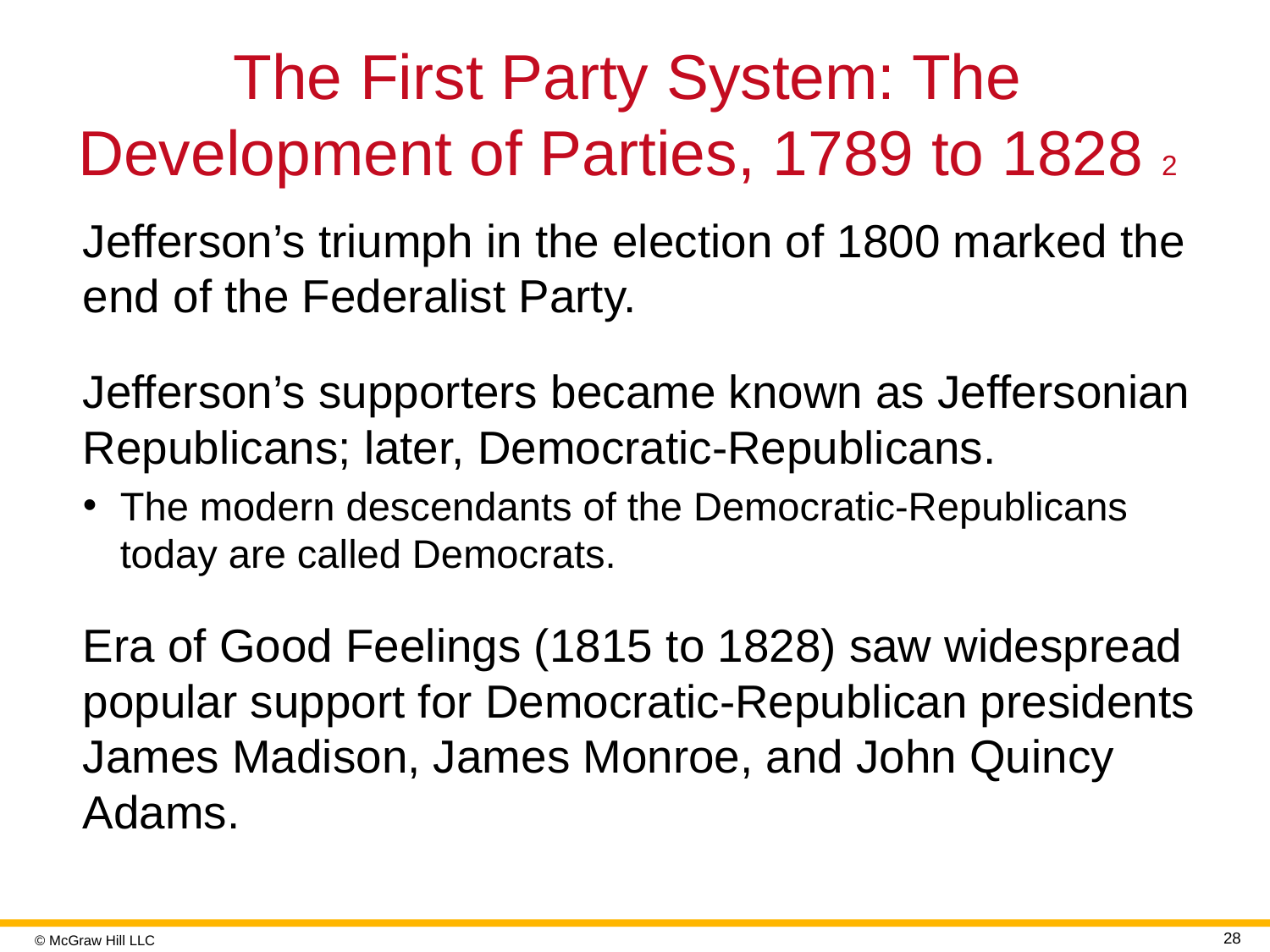

# The First Party System: The Development of Parties, 1789 to 1828 2
Jefferson’s triumph in the election of 1800 marked the end of the Federalist Party.
Jefferson’s supporters became known as Jeffersonian Republicans; later, Democratic-Republicans.
The modern descendants of the Democratic-Republicans today are called Democrats.
Era of Good Feelings (1815 to 1828) saw widespread popular support for Democratic-Republican presidents James Madison, James Monroe, and John Quincy Adams.
28